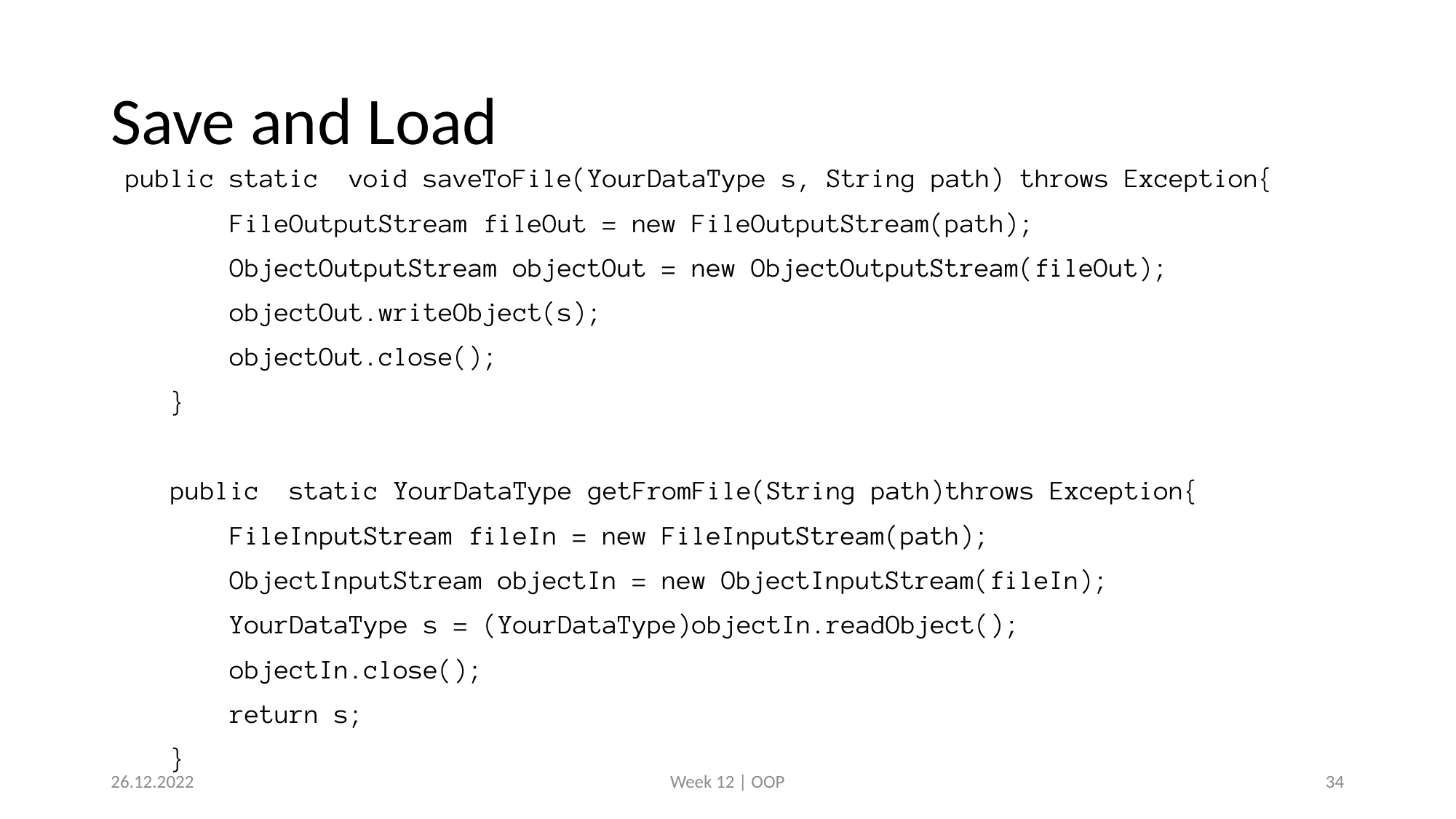

# Save and Load
 public static  void saveToFile(YourDataType s, String path) throws Exception{
        FileOutputStream fileOut = new FileOutputStream(path);
        ObjectOutputStream objectOut = new ObjectOutputStream(fileOut);
        objectOut.writeObject(s);
        objectOut.close();
    }

    public  static YourDataType getFromFile(String path)throws Exception{
        FileInputStream fileIn = new FileInputStream(path);
        ObjectInputStream objectIn = new ObjectInputStream(fileIn);
        YourDataType s = (YourDataType)objectIn.readObject();
        objectIn.close();
        return s;
    }
26.12.2022
Week 12 | OOP
34